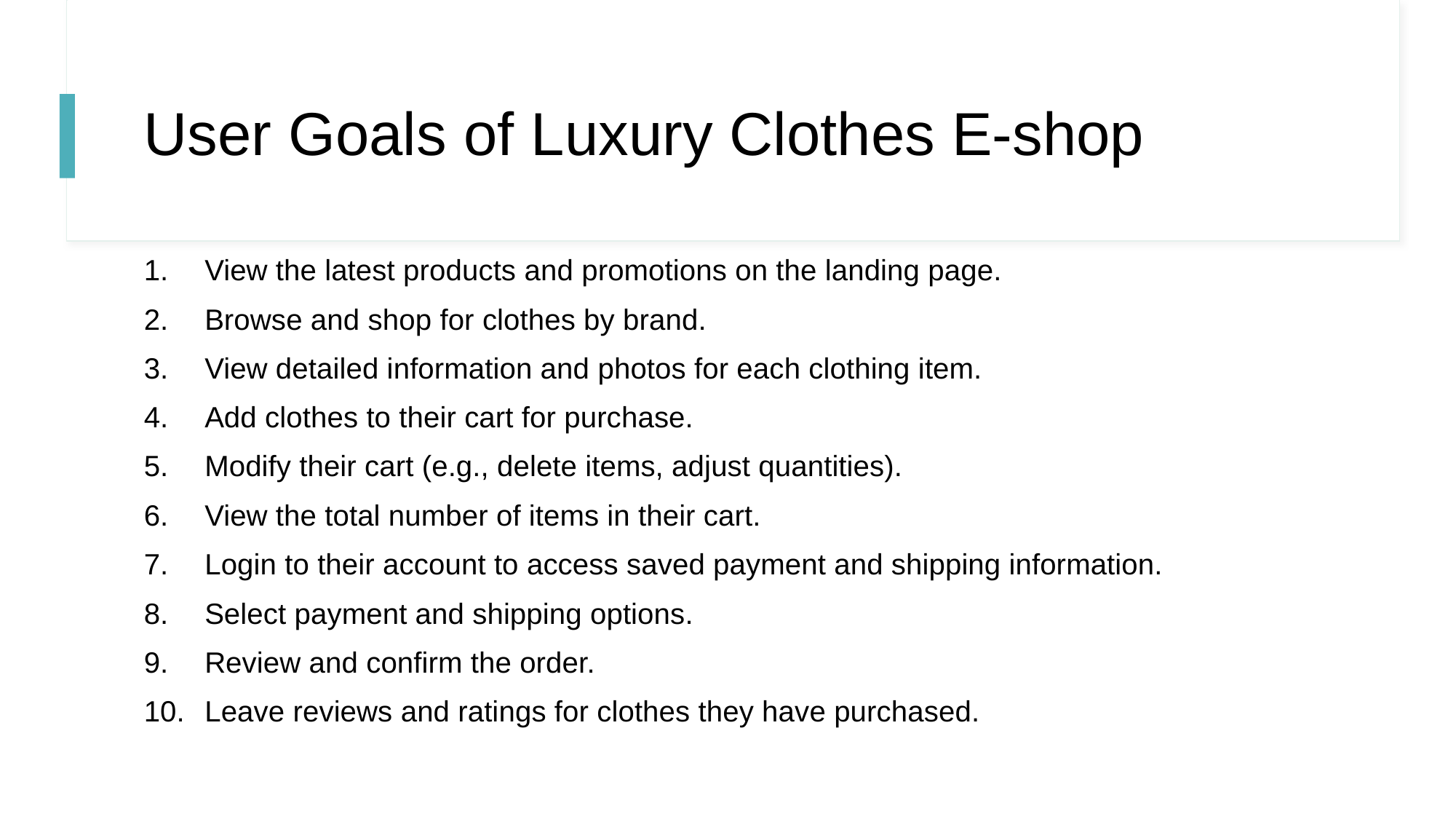

# User Goals of Luxury Clothes E-shop
View the latest products and promotions on the landing page.
Browse and shop for clothes by brand.
View detailed information and photos for each clothing item.
Add clothes to their cart for purchase.
Modify their cart (e.g., delete items, adjust quantities).
View the total number of items in their cart.
Login to their account to access saved payment and shipping information.
Select payment and shipping options.
Review and confirm the order.
Leave reviews and ratings for clothes they have purchased.